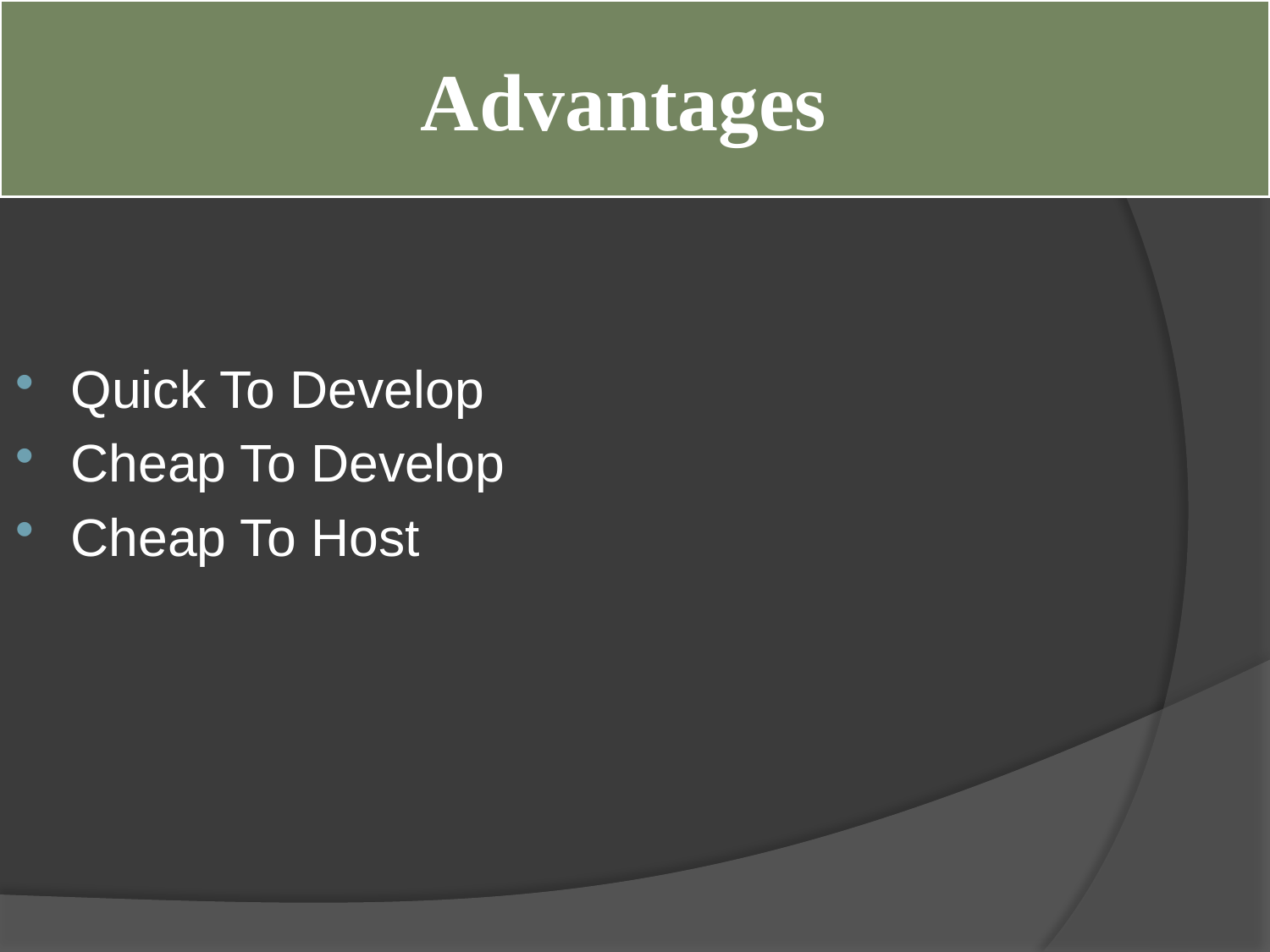

# Advantages

Quick To Develop
Cheap To Develop
Cheap To Host